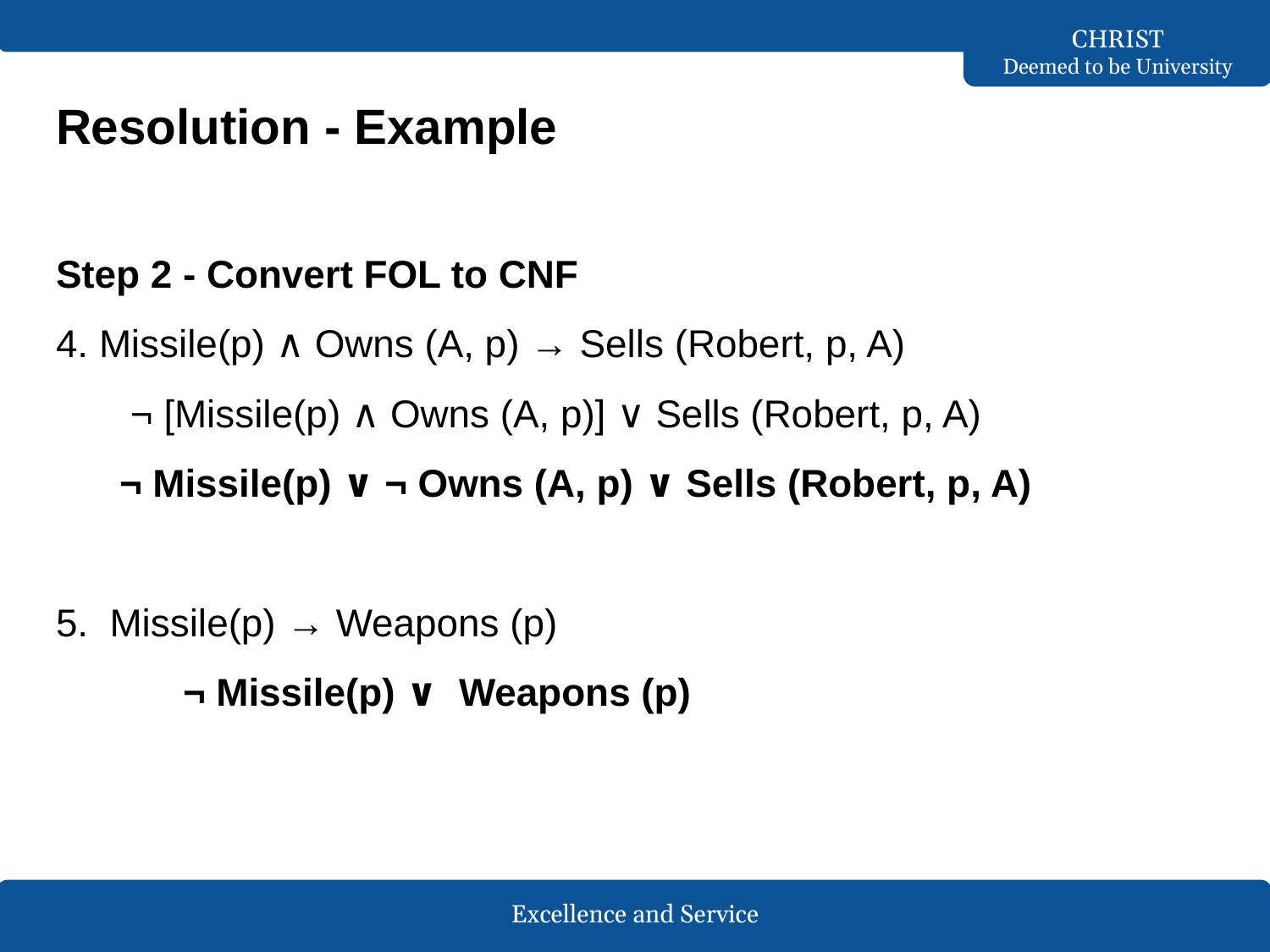

# Resolution - Example
Step 2 - Convert FOL to CNF
4. Missile(p) ∧ Owns (A, p) → Sells (Robert, p, A)
 ¬ [Missile(p) ∧ Owns (A, p)] ∨ Sells (Robert, p, A)
¬ Missile(p) ∨ ¬ Owns (A, p) ∨ Sells (Robert, p, A)

5.  Missile(p) → Weapons (p)
¬ Missile(p) ∨  Weapons (p)